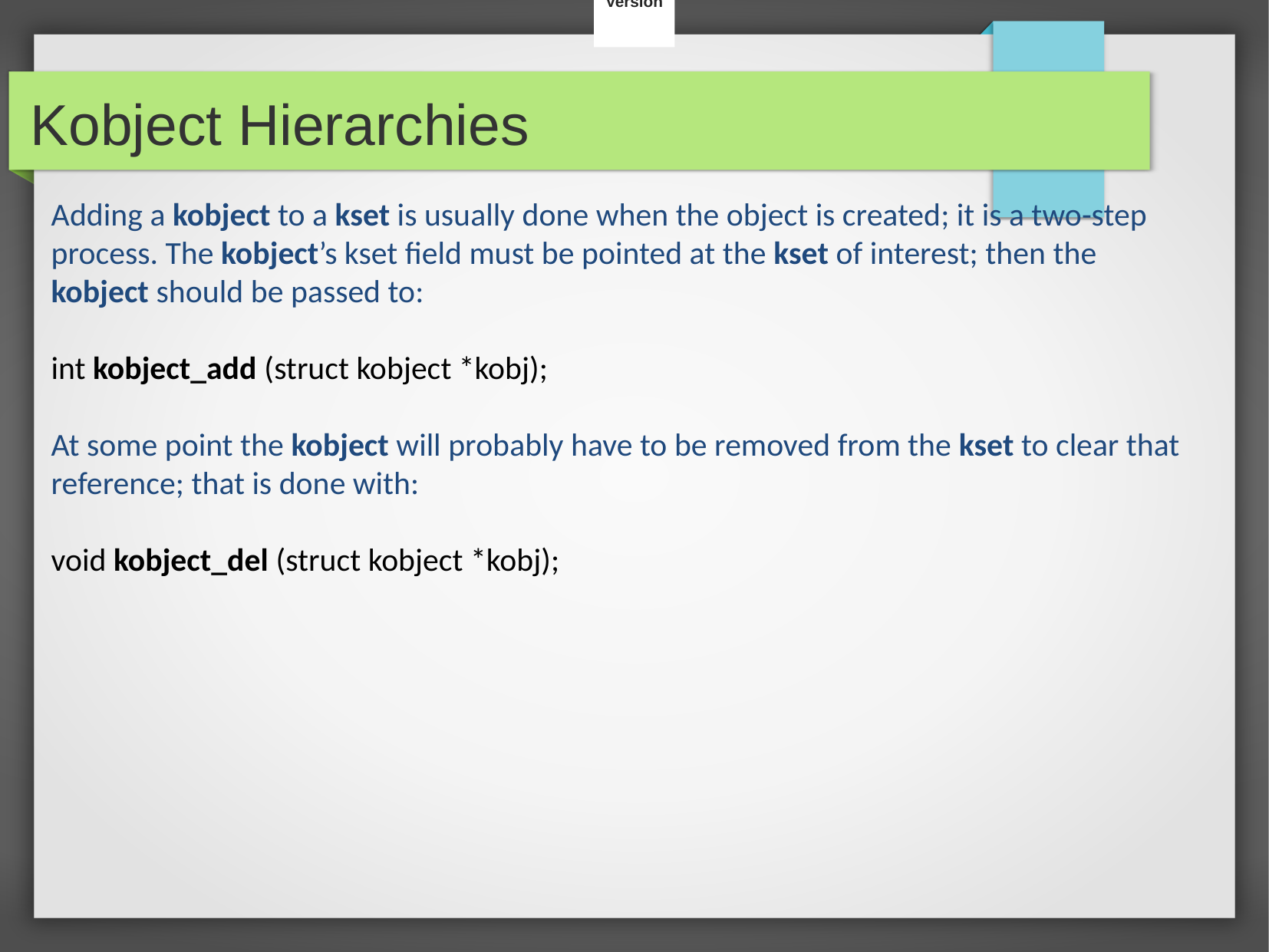

Version

Kobject Hierarchies
Adding a kobject to a kset is usually done when the object is created; it is a two-step
process. The kobject’s kset field must be pointed at the kset of interest; then the
kobject should be passed to:

int kobject_add (struct kobject *kobj);

At some point the kobject will probably have to be removed from the kset to clear that reference; that is done with:

void kobject_del (struct kobject *kobj);